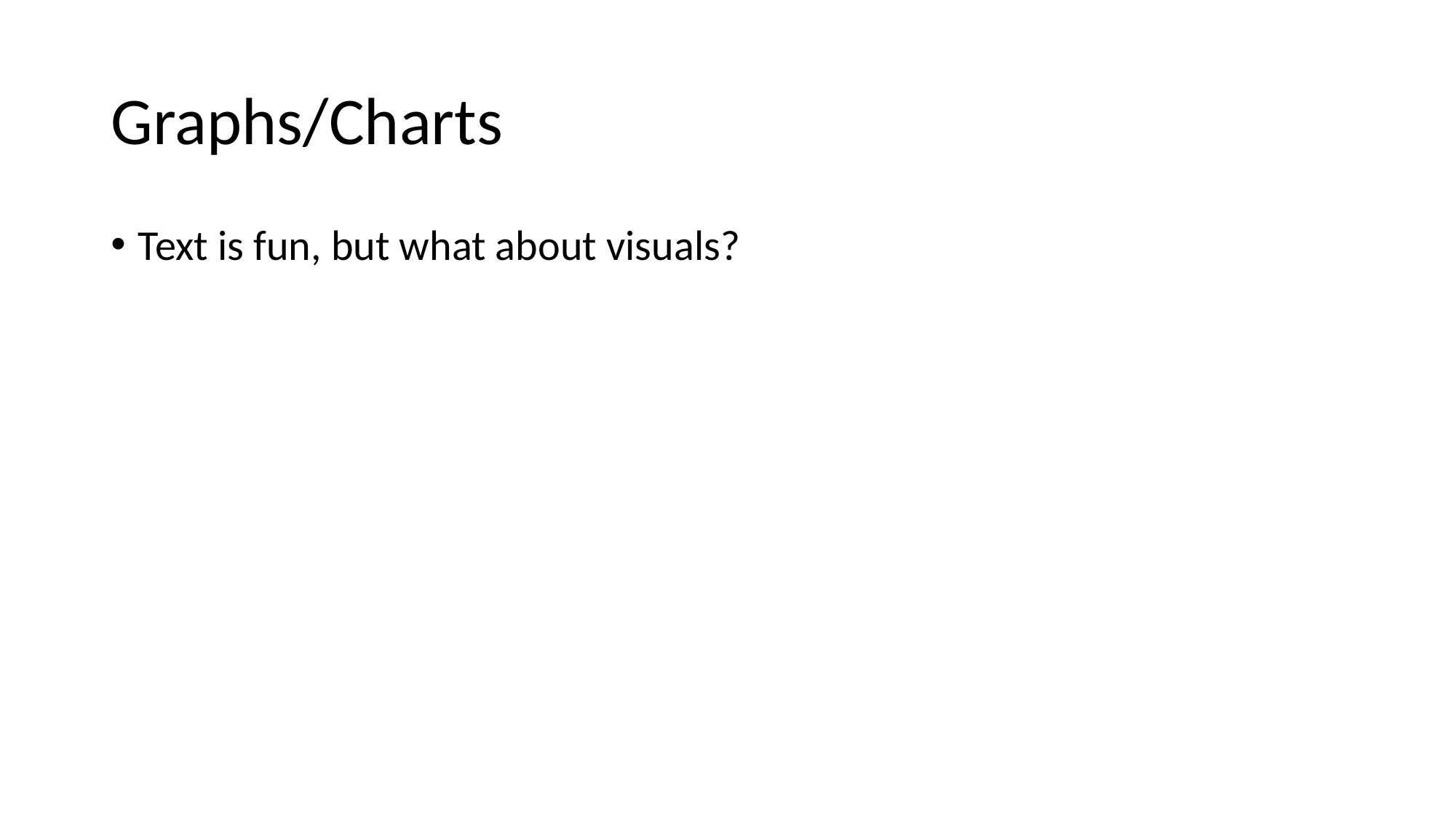

# Graphs/Charts
Text is fun, but what about visuals?